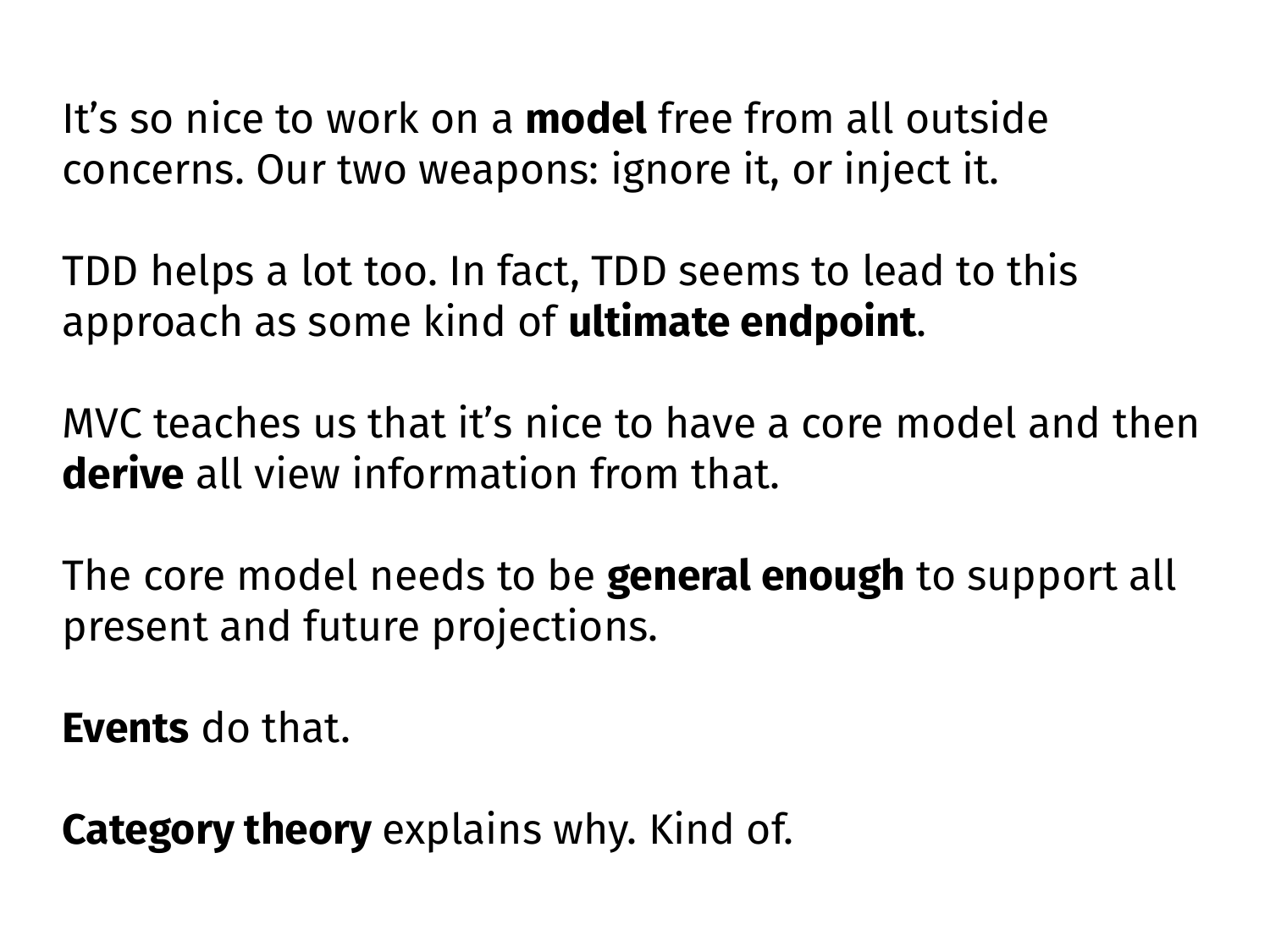

It’s so nice to work on a model free from all outside concerns. Our two weapons: ignore it, or inject it.

TDD helps a lot too. In fact, TDD seems to lead to this approach as some kind of ultimate endpoint.

MVC teaches us that it’s nice to have a core model and then derive all view information from that.

The core model needs to be general enough to support all present and future projections.

Events do that.

Category theory explains why. Kind of.